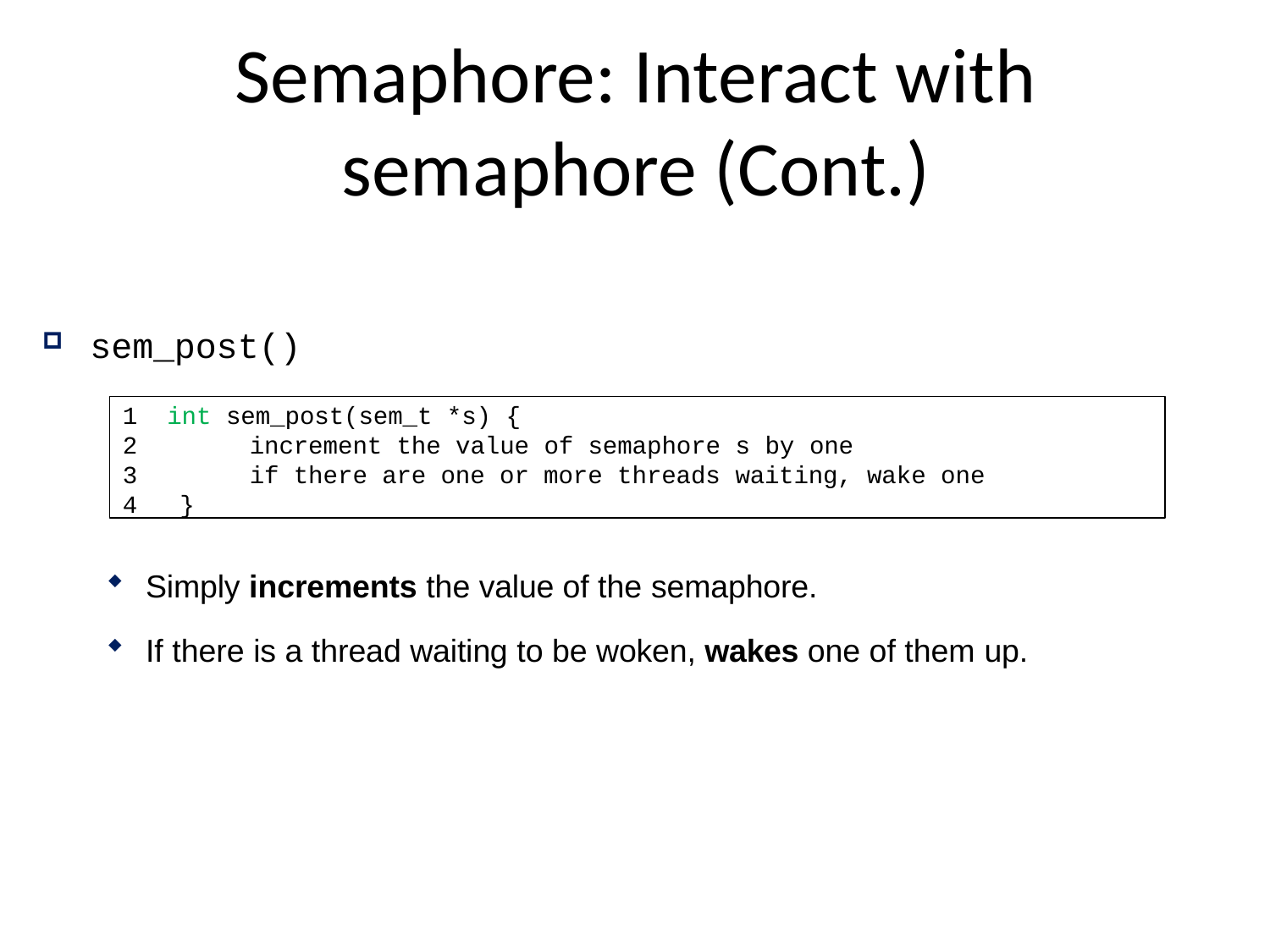

# Semaphore: Interact with semaphore (Cont.)
sem_post()
int sem_post(sem_t *s) {
increment the value of semaphore s by one
if there are one or more threads waiting, wake one
4	}
Simply increments the value of the semaphore.
If there is a thread waiting to be woken, wakes one of them up.